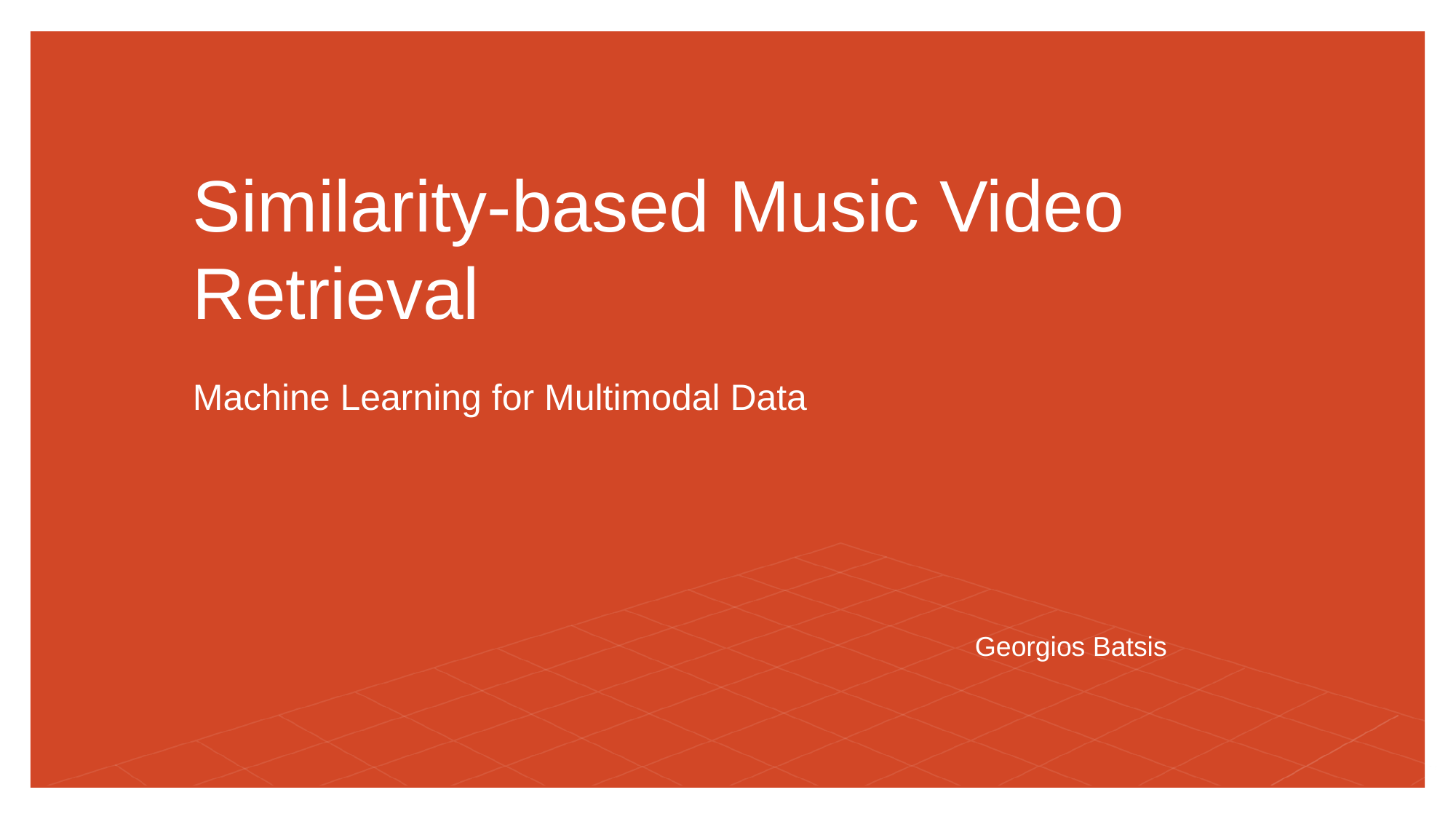

# Similarity-based Music Video Retrieval
Machine Learning for Multimodal Data
Georgios Batsis